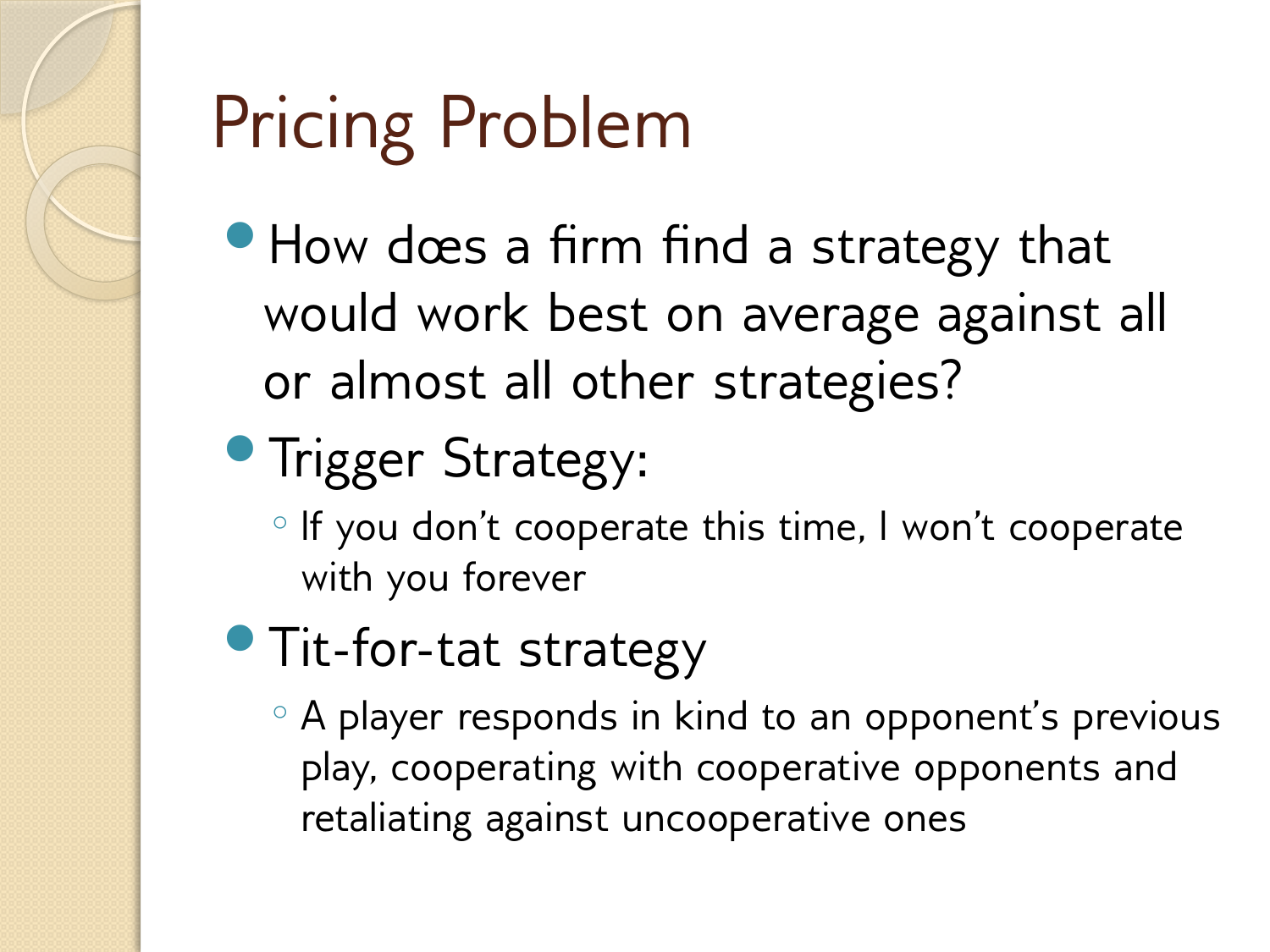

# Pricing Problem
How does a firm find a strategy that would work best on average against all or almost all other strategies?
Trigger Strategy:
If you don’t cooperate this time, I won’t cooperate with you forever
Tit-for-tat strategy
A player responds in kind to an opponent’s previous play, cooperating with cooperative opponents and retaliating against uncooperative ones